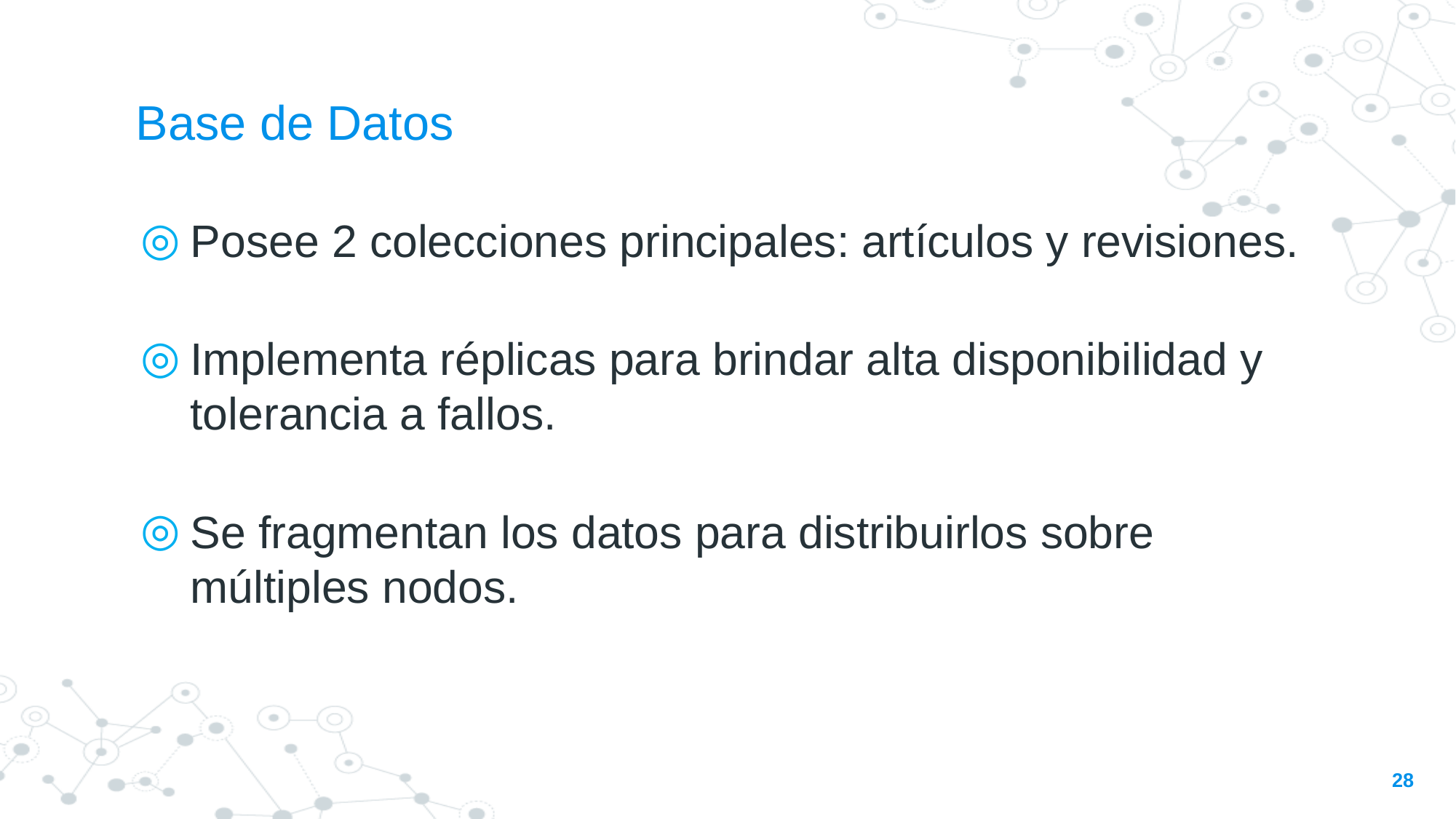

# Base de Datos
Posee 2 colecciones principales: artículos y revisiones.
Implementa réplicas para brindar alta disponibilidad y tolerancia a fallos.
Se fragmentan los datos para distribuirlos sobre múltiples nodos.

28